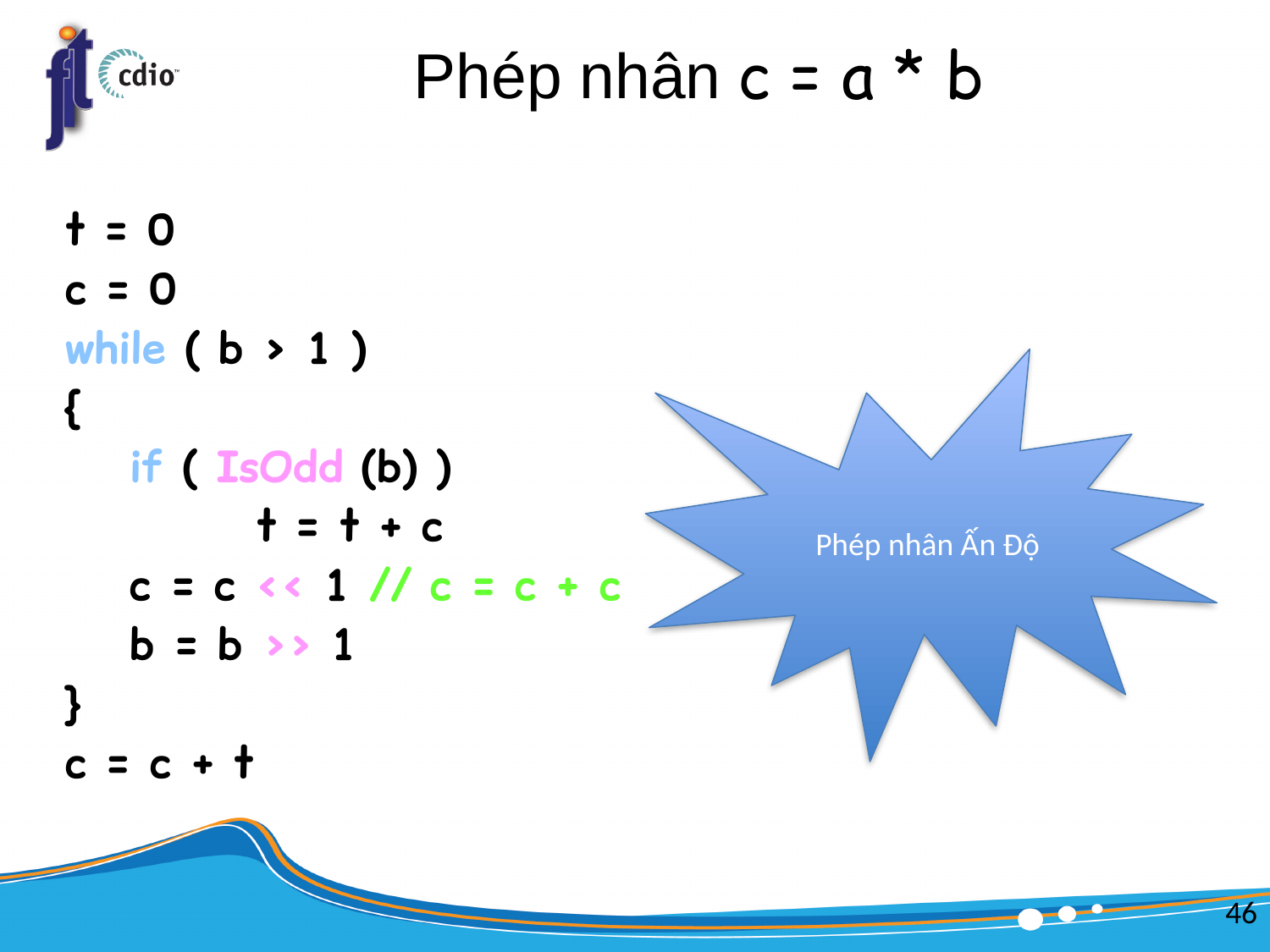

# Phép nhân c = a * b
t = 0
c = 0
while ( b > 1 )
{
	if ( IsOdd (b) )
		t = t + c
	c = c << 1 // c = c + c
	b = b >> 1
}
c = c + t
Phép nhân Ấn Độ
46